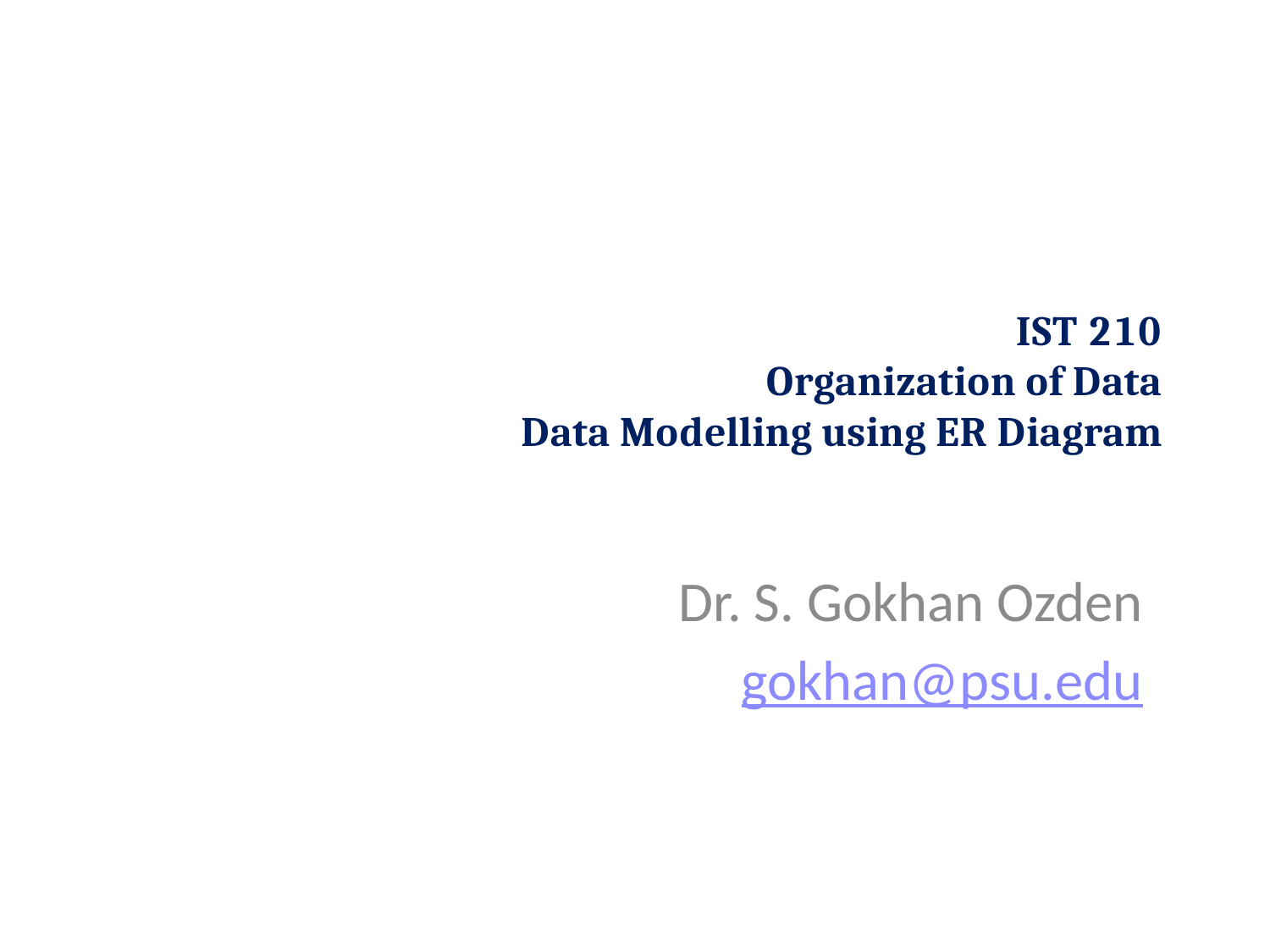

# IST 210 Organization of Data Data Modelling using ER Diagram
Dr. S. Gokhan Ozden
gokhan@psu.edu